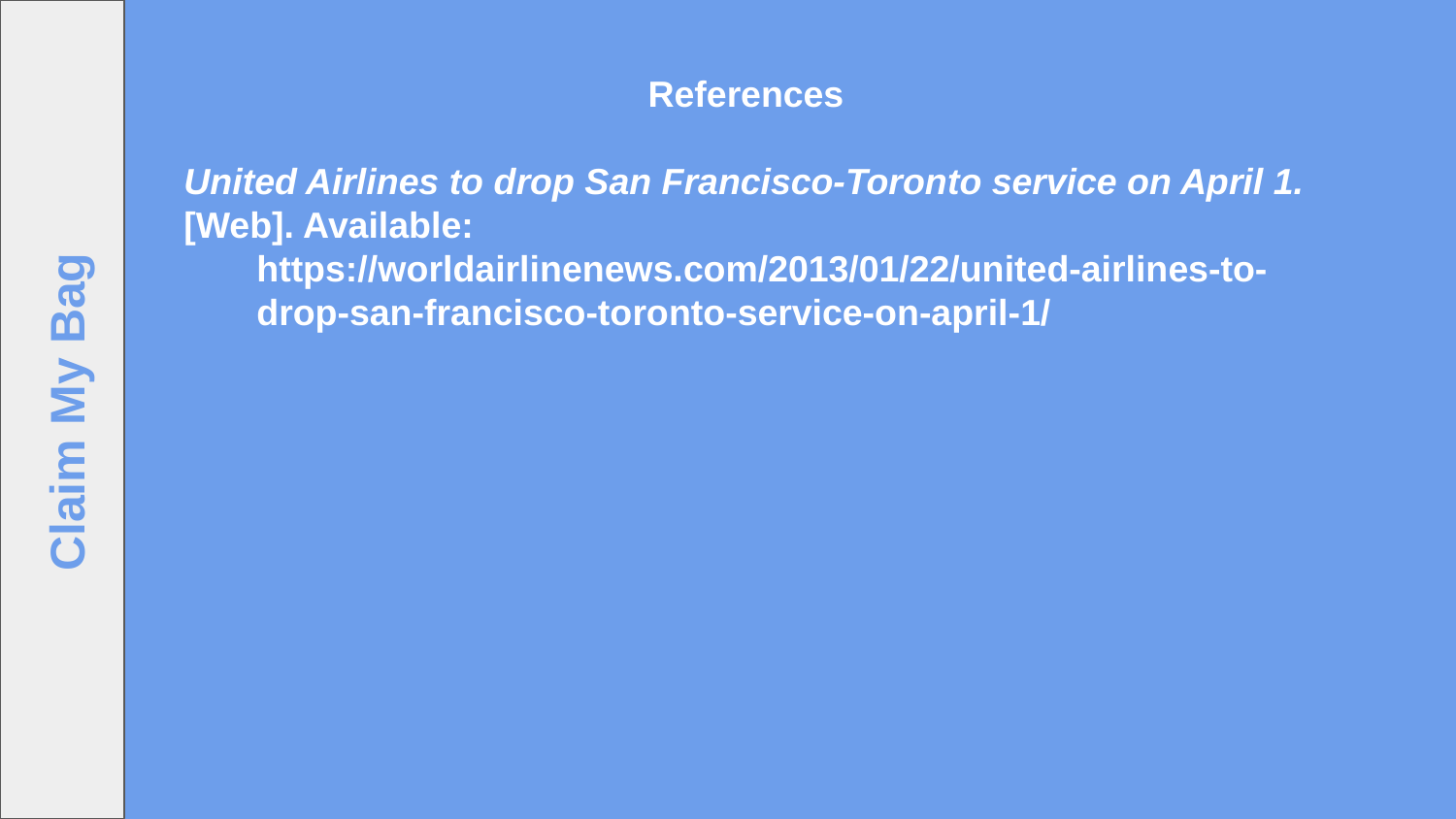

References

United Airlines to drop San Francisco-Toronto service on April 1. [Web]. Available:
https://worldairlinenews.com/2013/01/22/united-airlines-to-drop-san-francisco-toronto-service-on-april-1/
Claim My Bag